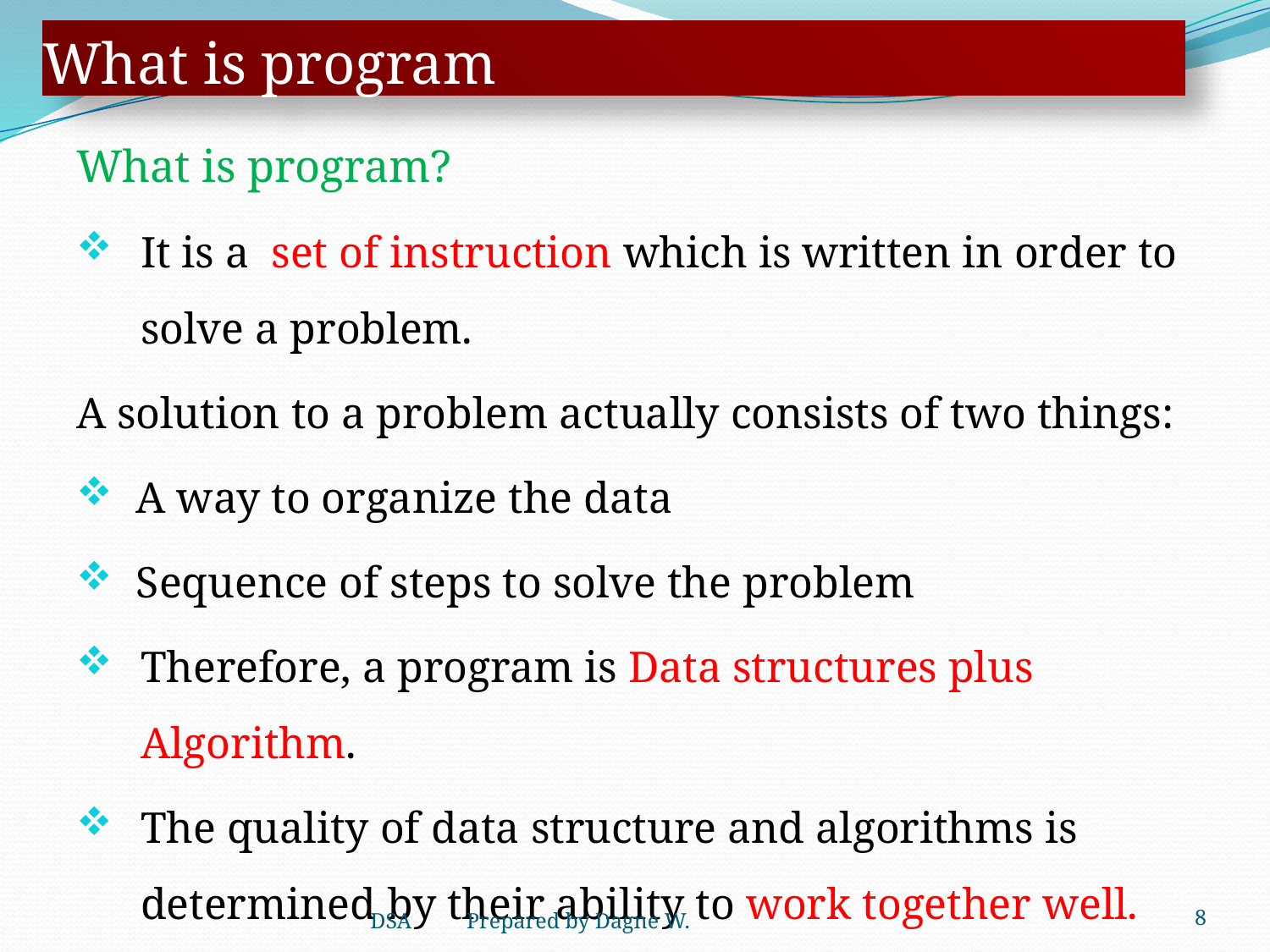

# What is program
What is program?
It is a  set of instruction which is written in order to solve a problem.
A solution to a problem actually consists of two things:
  A way to organize the data
  Sequence of steps to solve the problem
Therefore, a program is Data structures plus Algorithm.
The quality of data structure and algorithms is determined by their ability to work together well.

DSA          Prepared by Dagne W.
8